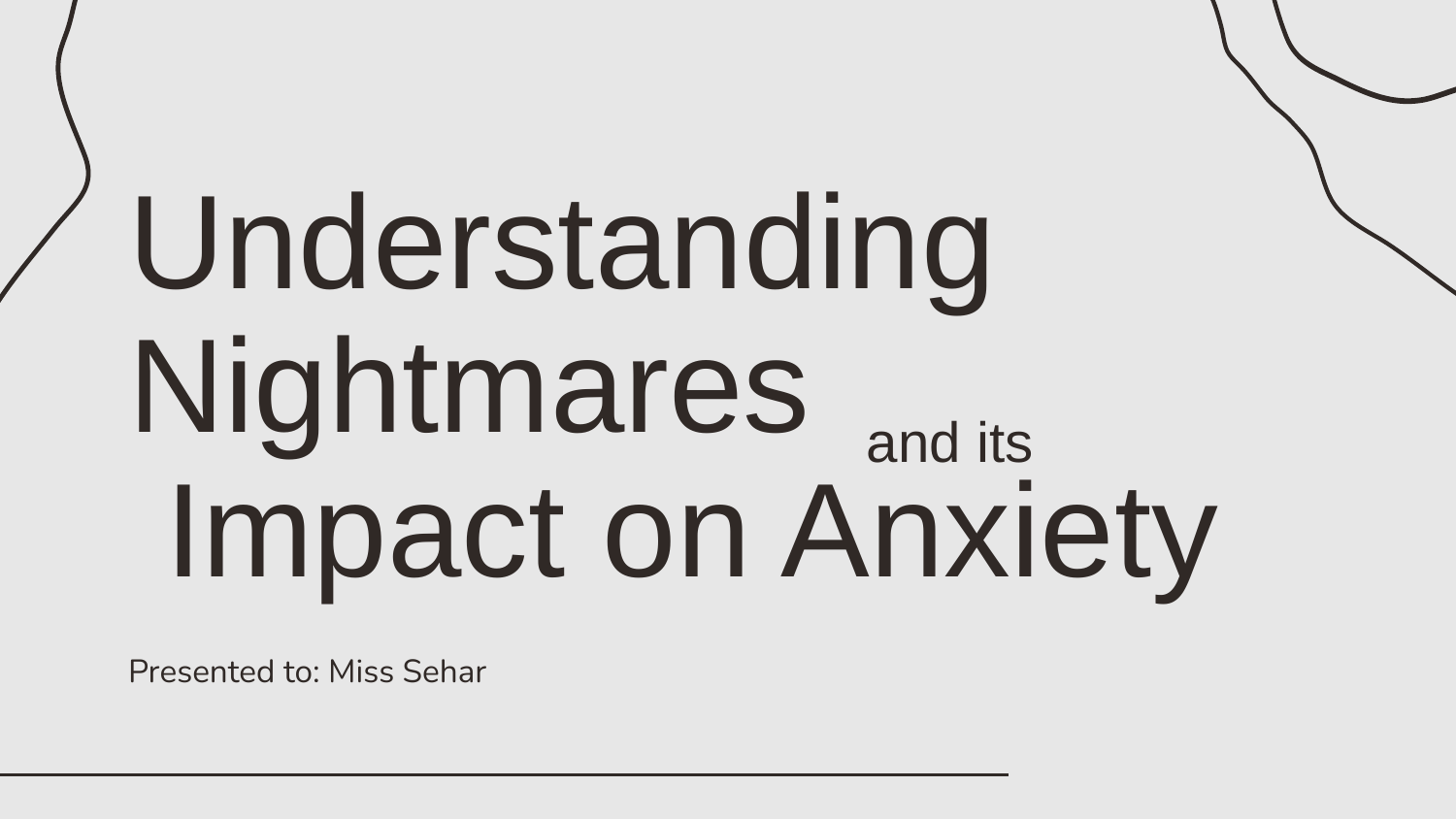

# Understanding Nightmares Impact on Anxiety
and its
Presented to: Miss Sehar